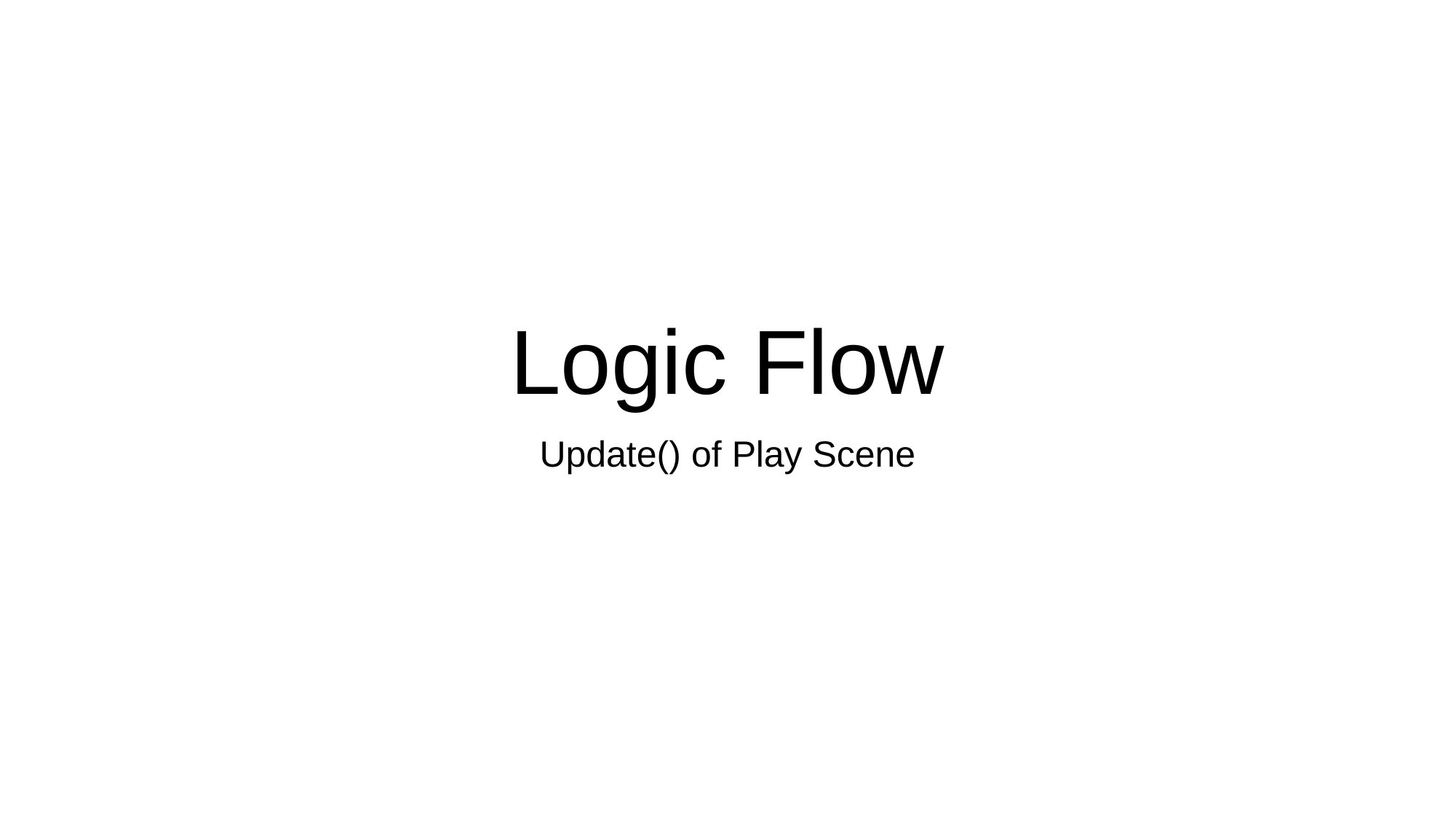

# Logic Flow
Update() of Play Scene